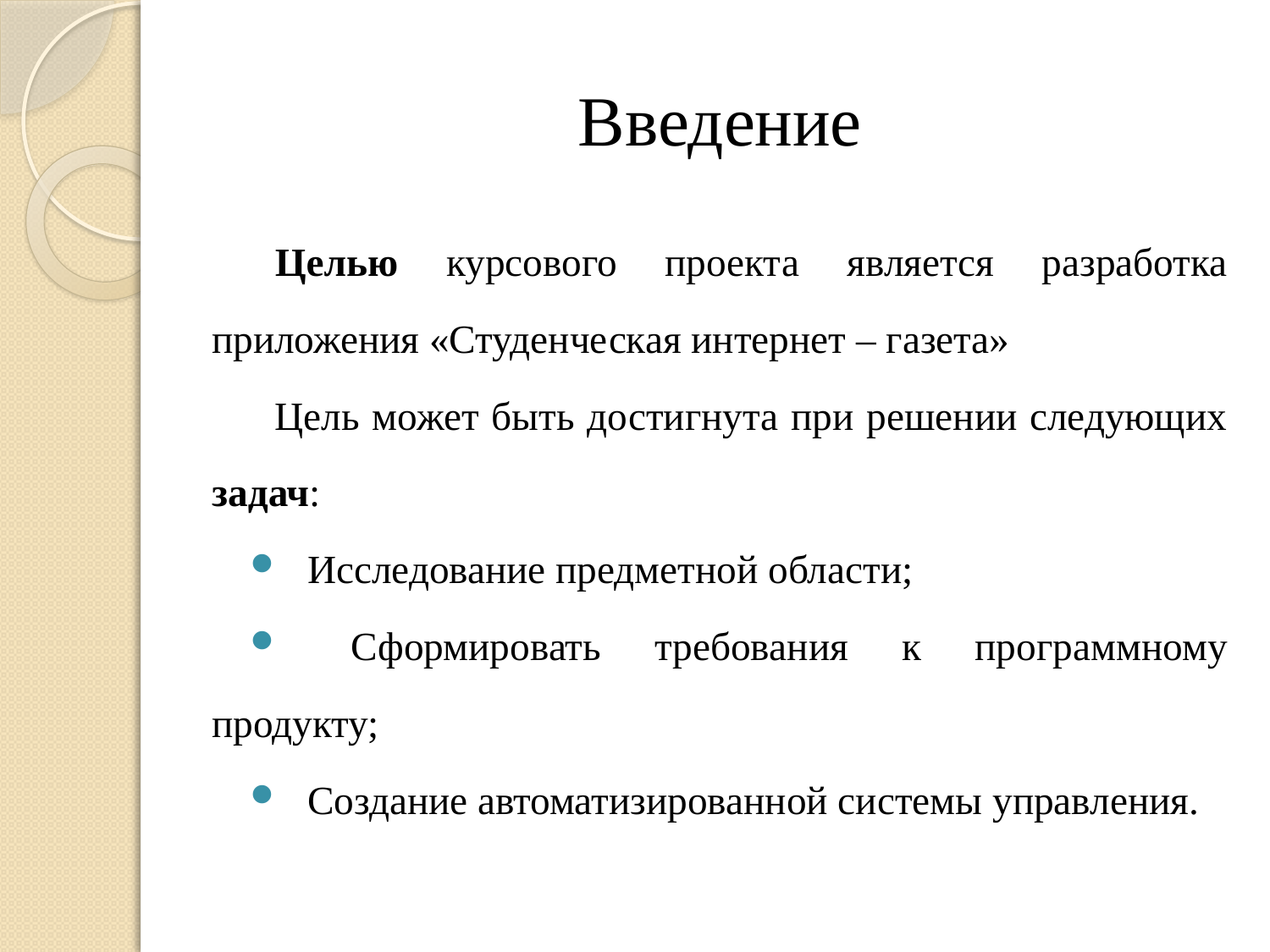

# Введение
Целью курсового проекта является разработка приложения «Студенческая интернет – газета»
Цель может быть достигнута при решении следующих задач:
 Исследование предметной области;
 Сформировать требования к программному продукту;
 Создание автоматизированной системы управления.